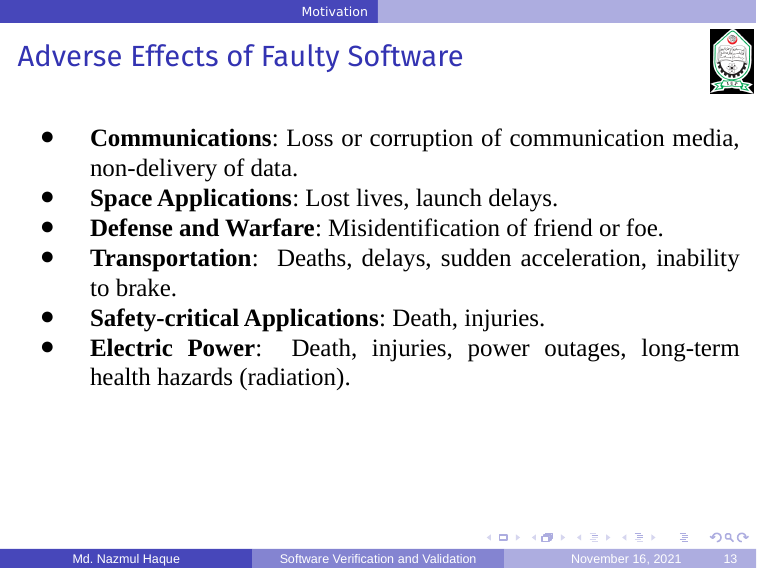

Motivation

Adverse Effects of Faulty Software
Communications: Loss or corruption of communication media, non-delivery of data.
Space Applications: Lost lives, launch delays.
Defense and Warfare: Misidentification of friend or foe.
Transportation:  Deaths, delays, sudden acceleration, inability to brake.
Safety-critical Applications: Death, injuries.
Electric Power:  Death, injuries, power outages, long-term health hazards (radiation).